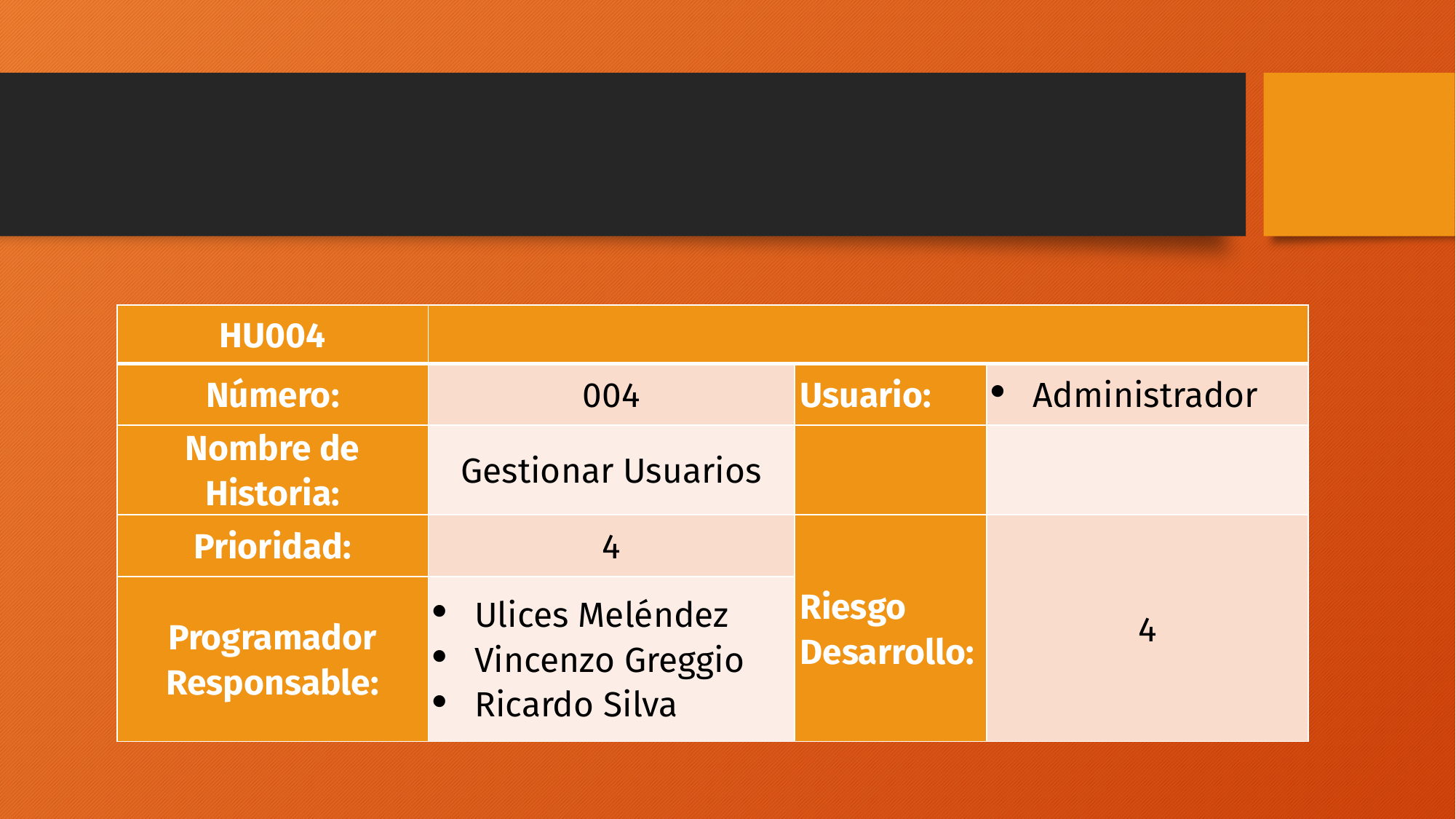

#
| HU004 |  |  |  |
| --- | --- | --- | --- |
| Número: | 004 | Usuario: | Administrador |
| Nombre de Historia: | Gestionar Usuarios |  |  |
| Prioridad: | 4 | Riesgo Desarrollo: | 4 |
| Programador Responsable: | Ulices Meléndez Vincenzo Greggio Ricardo Silva |  |  |